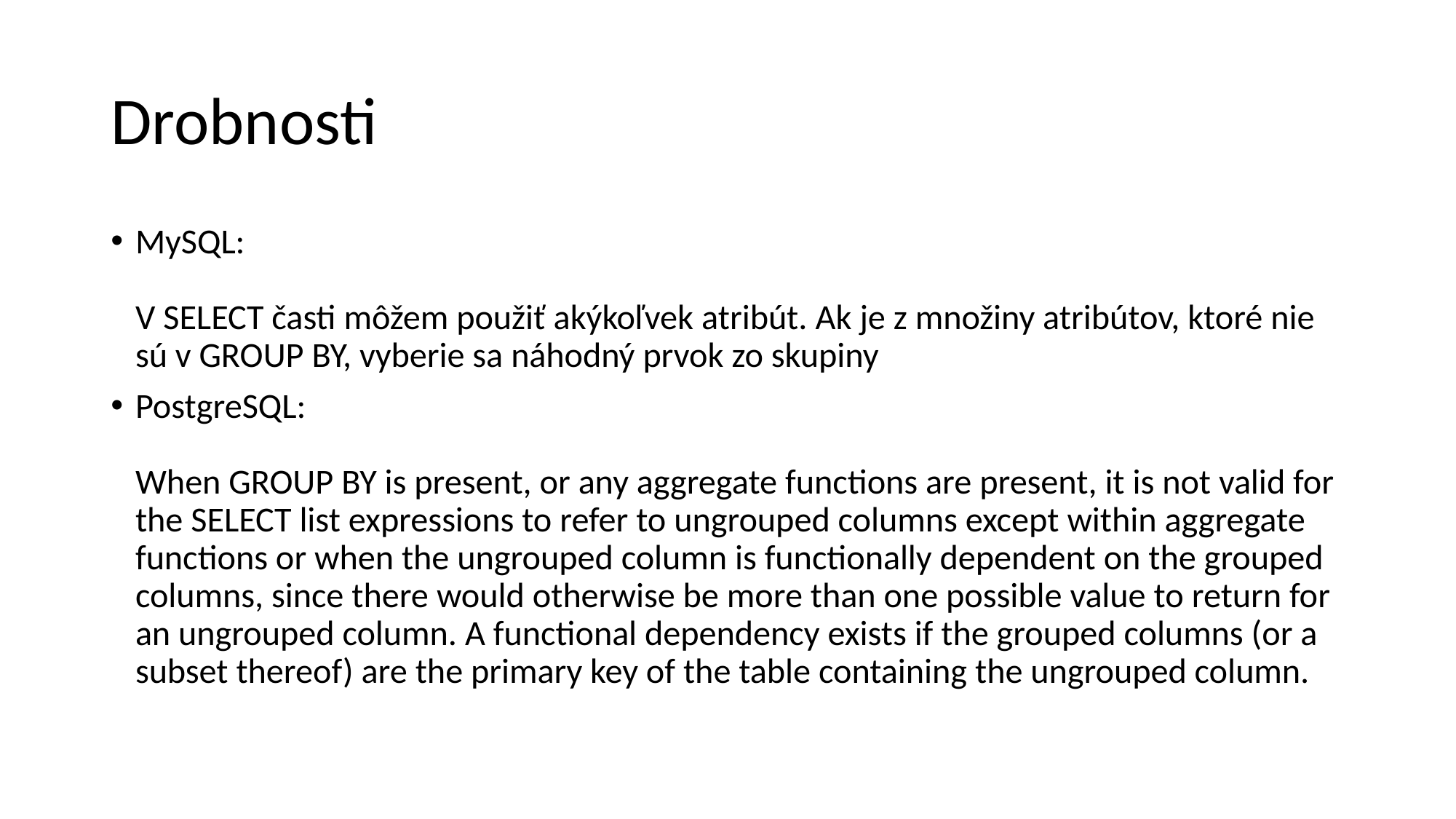

# Drobnosti
MySQL:
V SELECT časti môžem použiť akýkoľvek atribút. Ak je z množiny atribútov, ktoré nie sú v GROUP BY, vyberie sa náhodný prvok zo skupiny
PostgreSQL:
When GROUP BY is present, or any aggregate functions are present, it is not valid for the SELECT list expressions to refer to ungrouped columns except within aggregate functions or when the ungrouped column is functionally dependent on the grouped columns, since there would otherwise be more than one possible value to return for an ungrouped column. A functional dependency exists if the grouped columns (or a subset thereof) are the primary key of the table containing the ungrouped column.